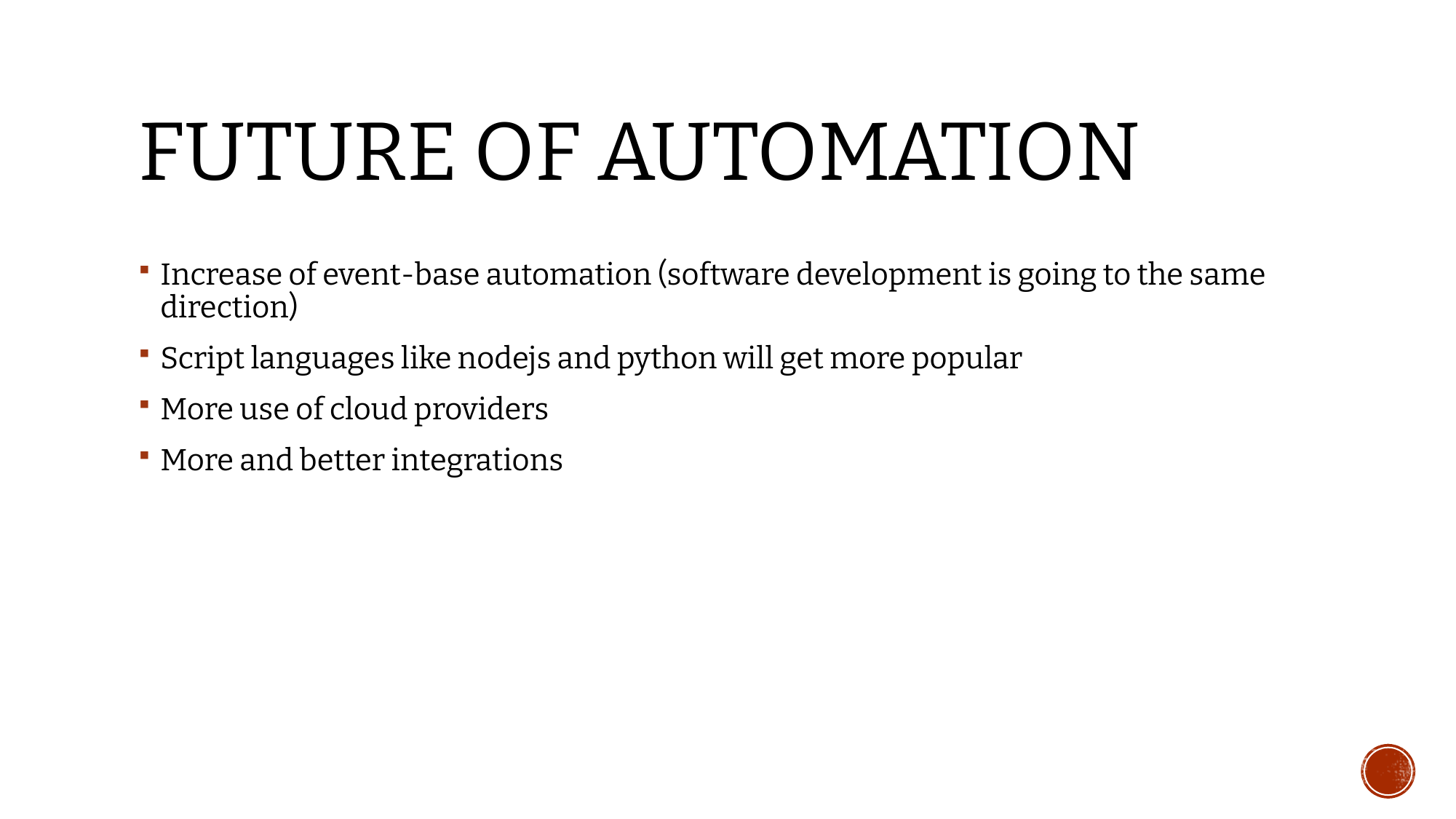

# Future of Automation
Increase of event-base automation (software development is going to the same direction)
Script languages like nodejs and python will get more popular
More use of cloud providers
More and better integrations